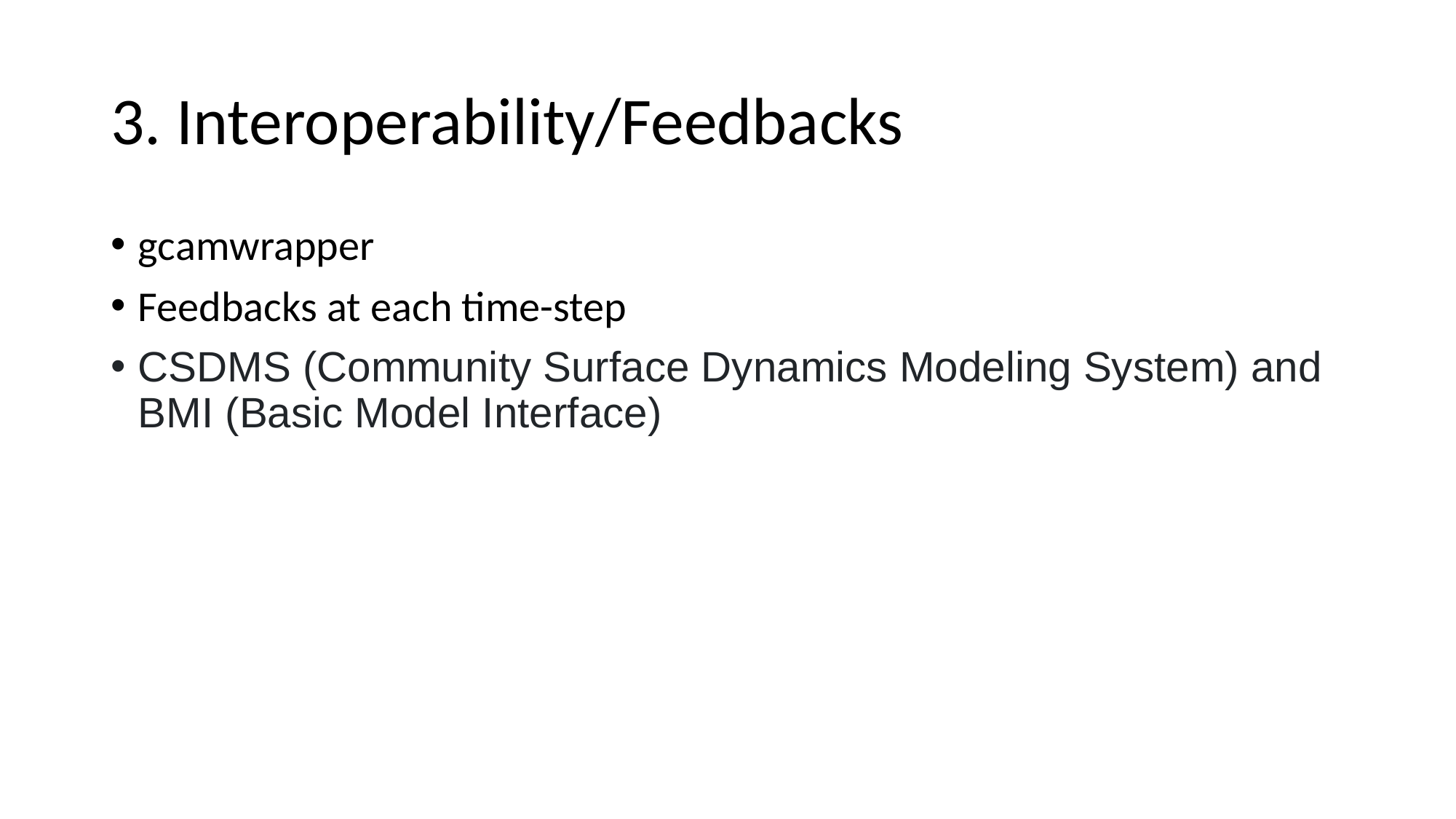

# 3. Interoperability/Feedbacks
gcamwrapper
Feedbacks at each time-step
CSDMS (Community Surface Dynamics Modeling System) and BMI (Basic Model Interface)